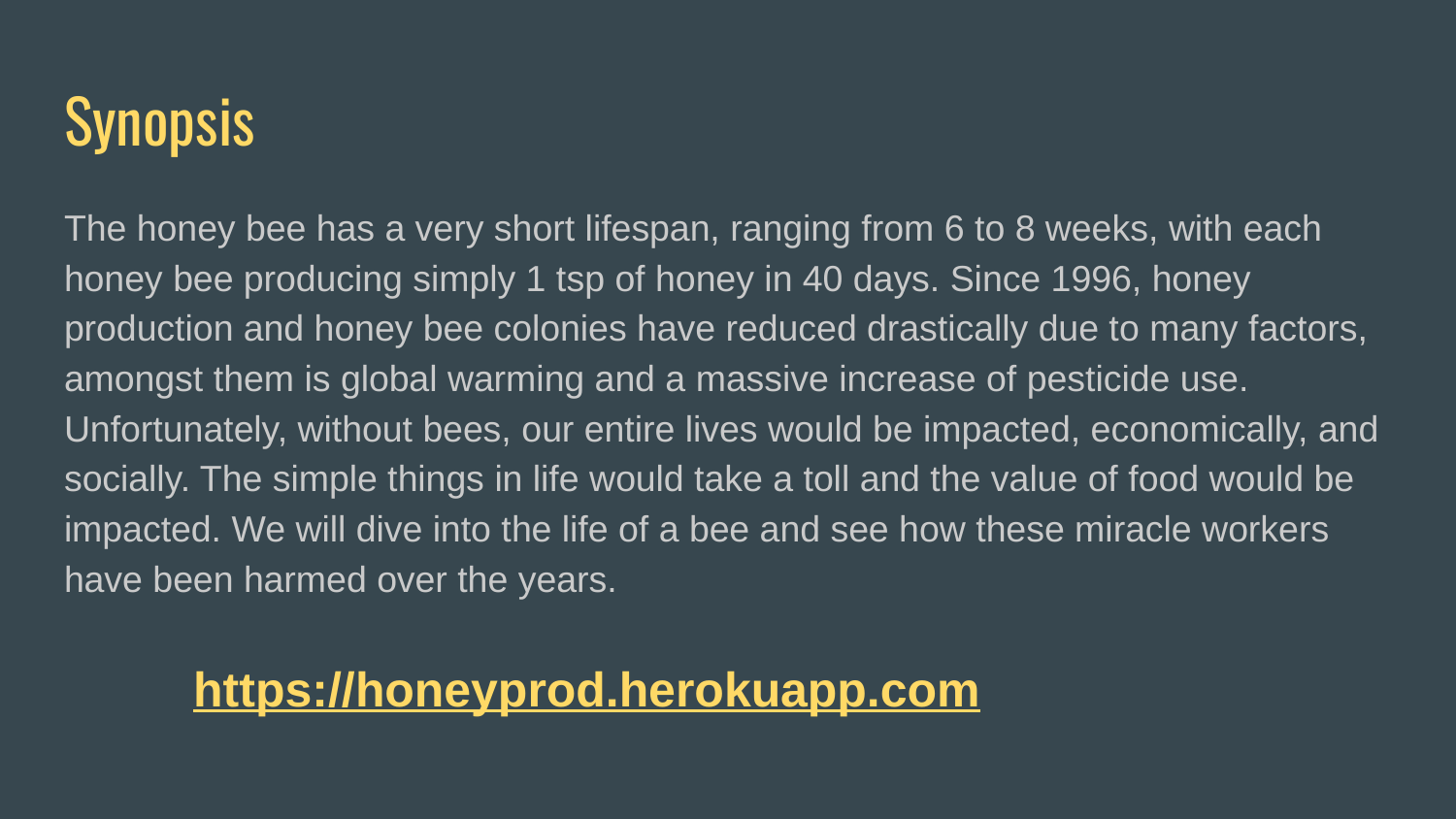

# Synopsis
The honey bee has a very short lifespan, ranging from 6 to 8 weeks, with each honey bee producing simply 1 tsp of honey in 40 days. Since 1996, honey production and honey bee colonies have reduced drastically due to many factors, amongst them is global warming and a massive increase of pesticide use. Unfortunately, without bees, our entire lives would be impacted, economically, and socially. The simple things in life would take a toll and the value of food would be impacted. We will dive into the life of a bee and see how these miracle workers have been harmed over the years.
https://honeyprod.herokuapp.com